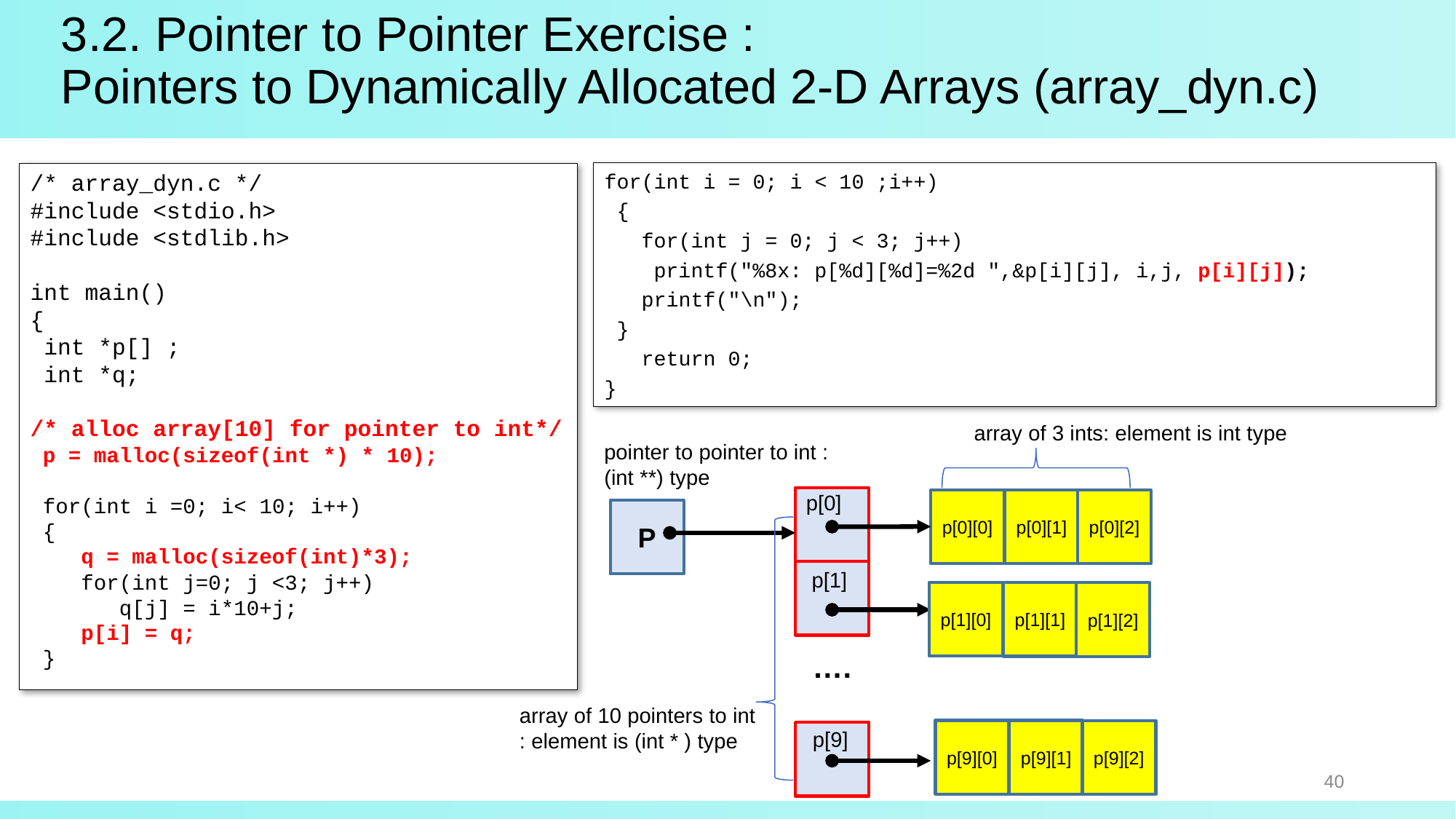

# 3.2. Pointer to Pointer Exercise : Pointers to Dynamically Allocated 2-D Arrays (array_dyn.c)
for(int i = 0; i < 10 ;i++)
 {
   for(int j = 0; j < 3; j++)
    printf("%8x: p[%d][%d]=%2d ",&p[i][j], i,j, p[i][j]);
   printf("\n");
 }
   return 0;
}
/* array_dyn.c */
#include <stdio.h>
#include <stdlib.h>

int main()
{
 int *p[] ;
 int *q;

/* alloc array[10] for pointer to int*/
 p = malloc(sizeof(int *) * 10);

 for(int i =0; i< 10; i++)
 {
    q = malloc(sizeof(int)*3);
    for(int j=0; j <3; j++)
       q[j] = i*10+j;
    p[i] = q;
 }

array of 3 ints: element is int type
pointer to pointer to int : (int **) type
p[0]

p[0][0]
p[0][1]
p[0][2]
P

p[1]
p[1][0]
p[1][1]
p[1][2]
….
array of 10 pointers to int
: element is (int * ) type
p[9][0]
p[9][1]
p[9]
p[9][2]

40